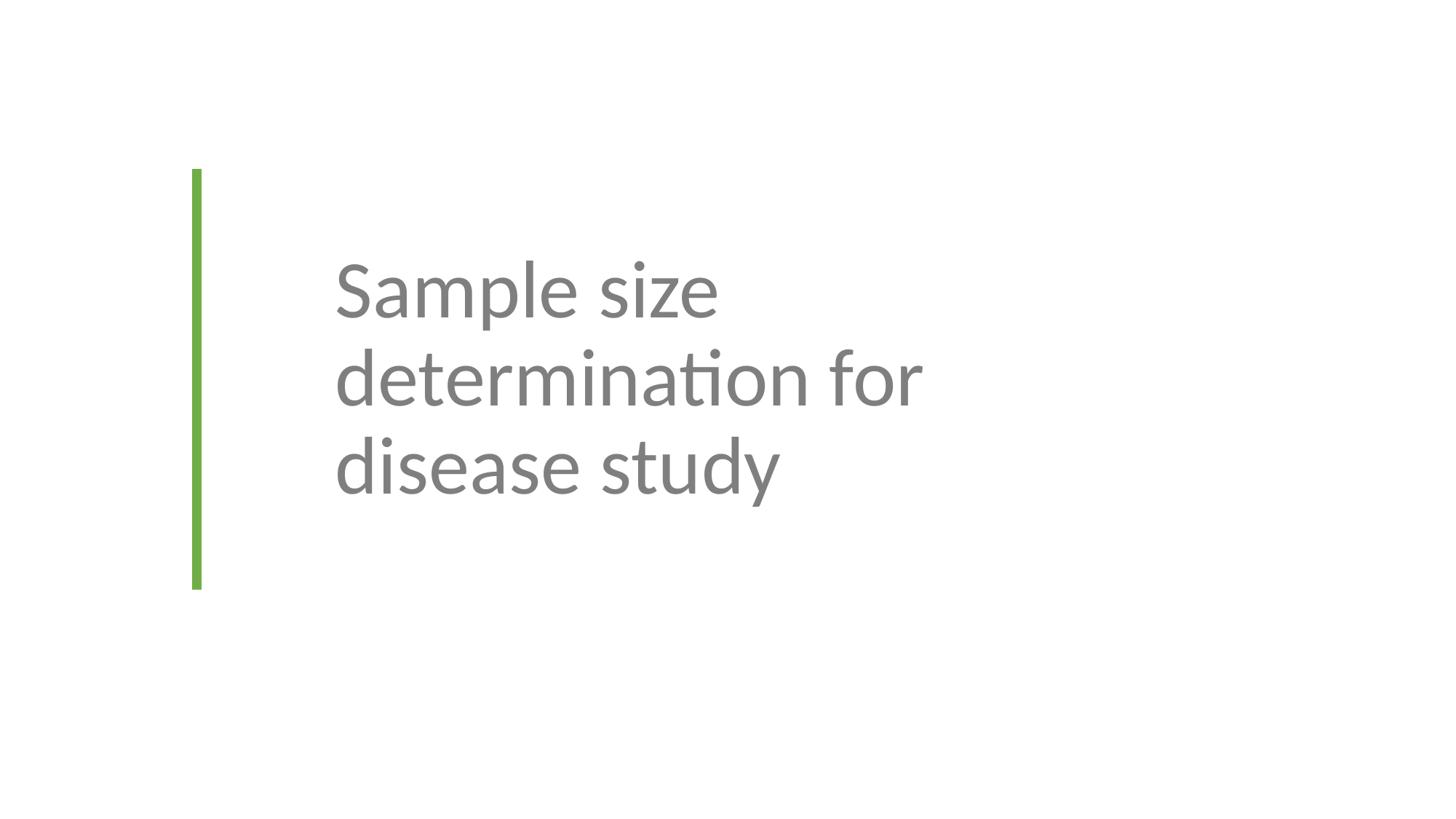

# Sample size determination for disease study